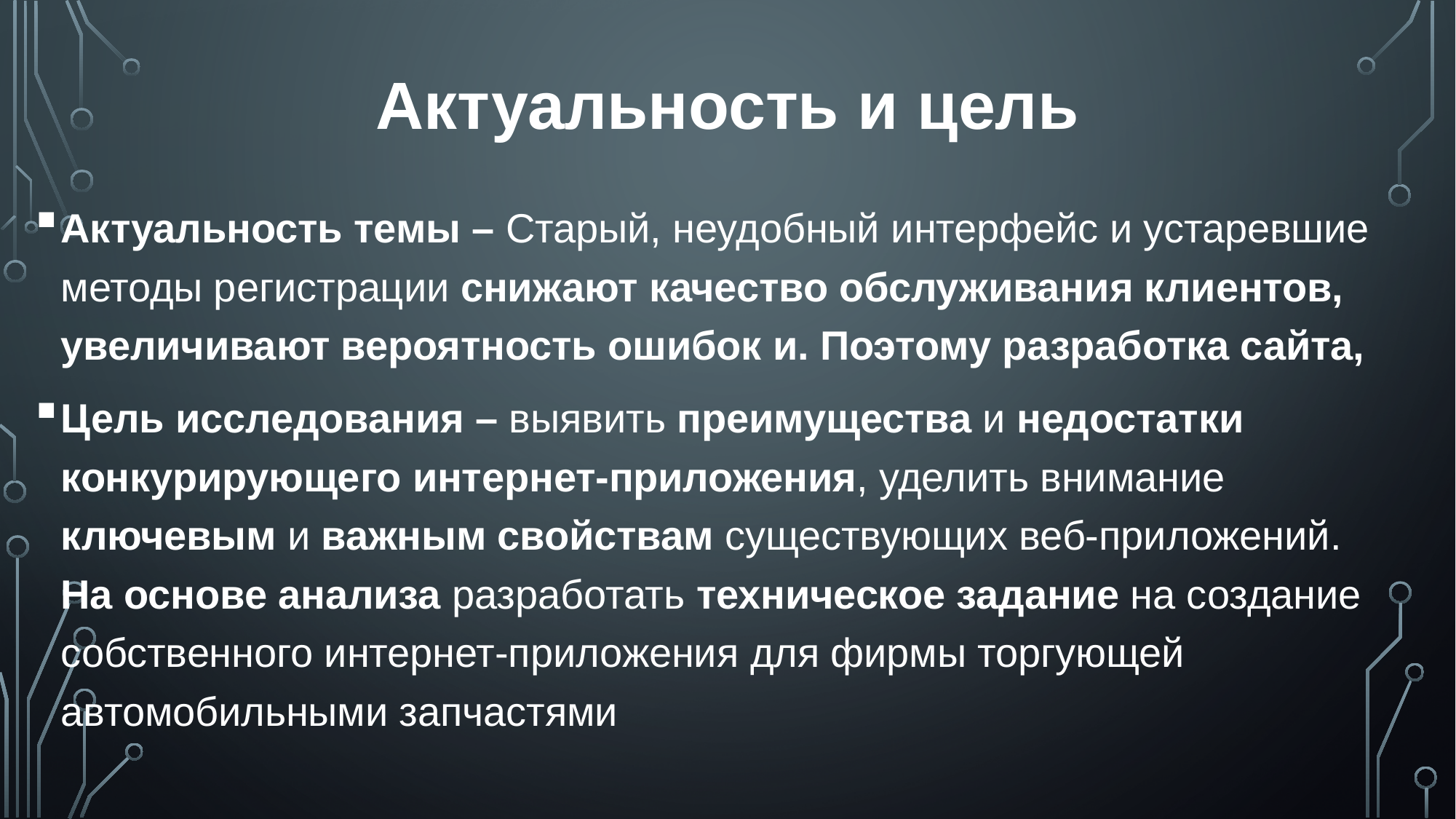

# Актуальность и цель
Актуальность темы – Старый, неудобный интерфейс и устаревшие методы регистрации снижают качество обслуживания клиентов, увеличивают вероятность ошибок и. Поэтому разработка сайта,
Цель исследования – выявить преимущества и недостатки конкурирующего интернет-приложения, уделить внимание ключевым и важным свойствам существующих веб-приложений. На основе анализа разработать техническое задание на создание собственного интернет-приложения для фирмы торгующей автомобильными запчастями